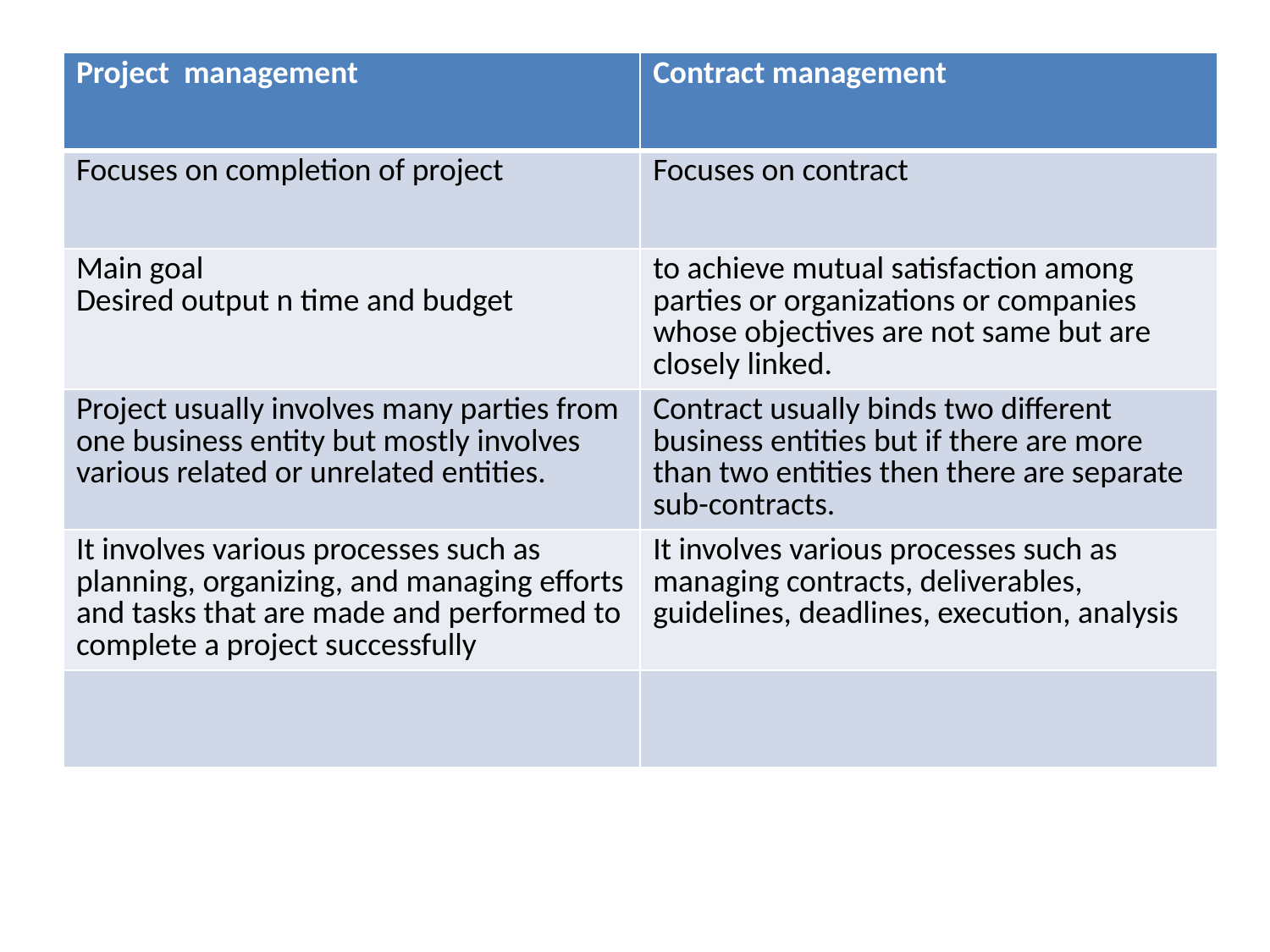

| Project management | Contract management |
| --- | --- |
| Focuses on completion of project | Focuses on contract |
| Main goal Desired output n time and budget | to achieve mutual satisfaction among parties or organizations or companies whose objectives are not same but are closely linked. |
| Project usually involves many parties from one business entity but mostly involves various related or unrelated entities. | Contract usually binds two different business entities but if there are more than two entities then there are separate sub-contracts. |
| It involves various processes such as planning, organizing, and managing efforts and tasks that are made and performed to complete a project successfully | It involves various processes such as managing contracts, deliverables, guidelines, deadlines, execution, analysis |
|  |  |